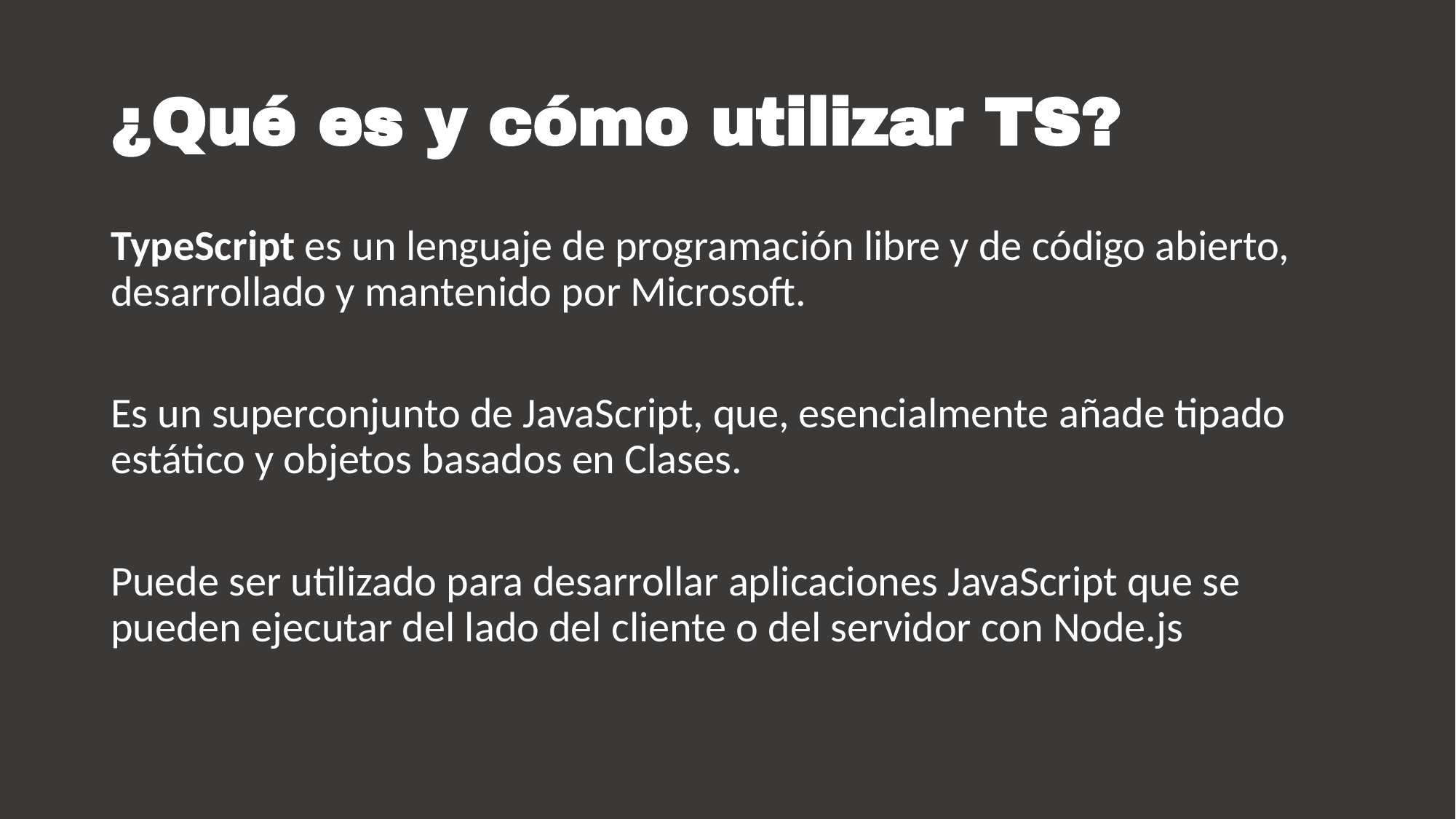

# ¿Qué es y cómo utilizar TS?
TypeScript es un lenguaje de programación libre y de código abierto, desarrollado y mantenido por Microsoft.

Es un superconjunto de JavaScript, que, esencialmente añade tipado estático y objetos basados en Clases.

Puede ser utilizado para desarrollar aplicaciones JavaScript que se pueden ejecutar del lado del cliente o del servidor con Node.js